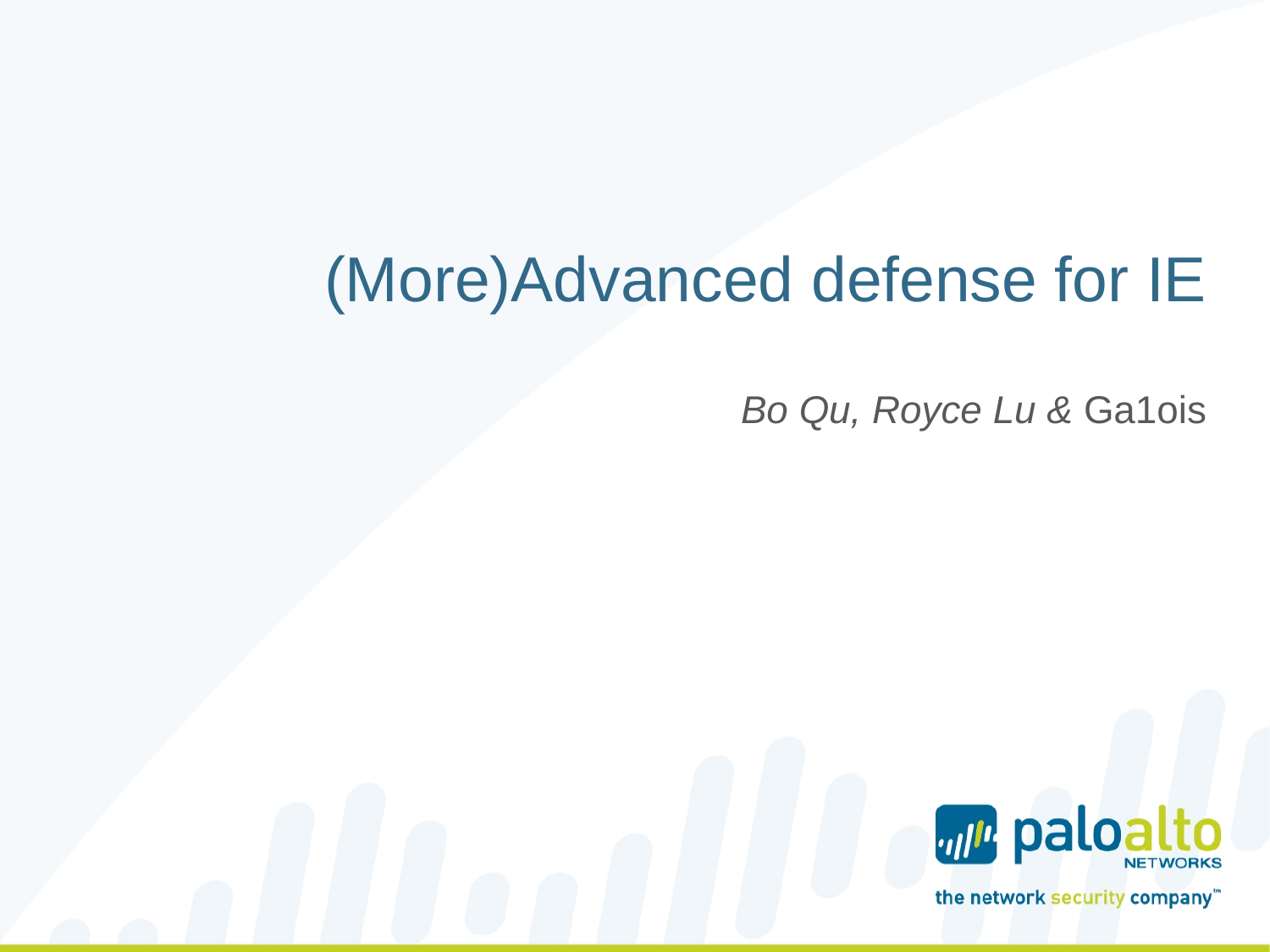

# (More)Advanced defense for IE
Bo Qu, Royce Lu & Ga1ois